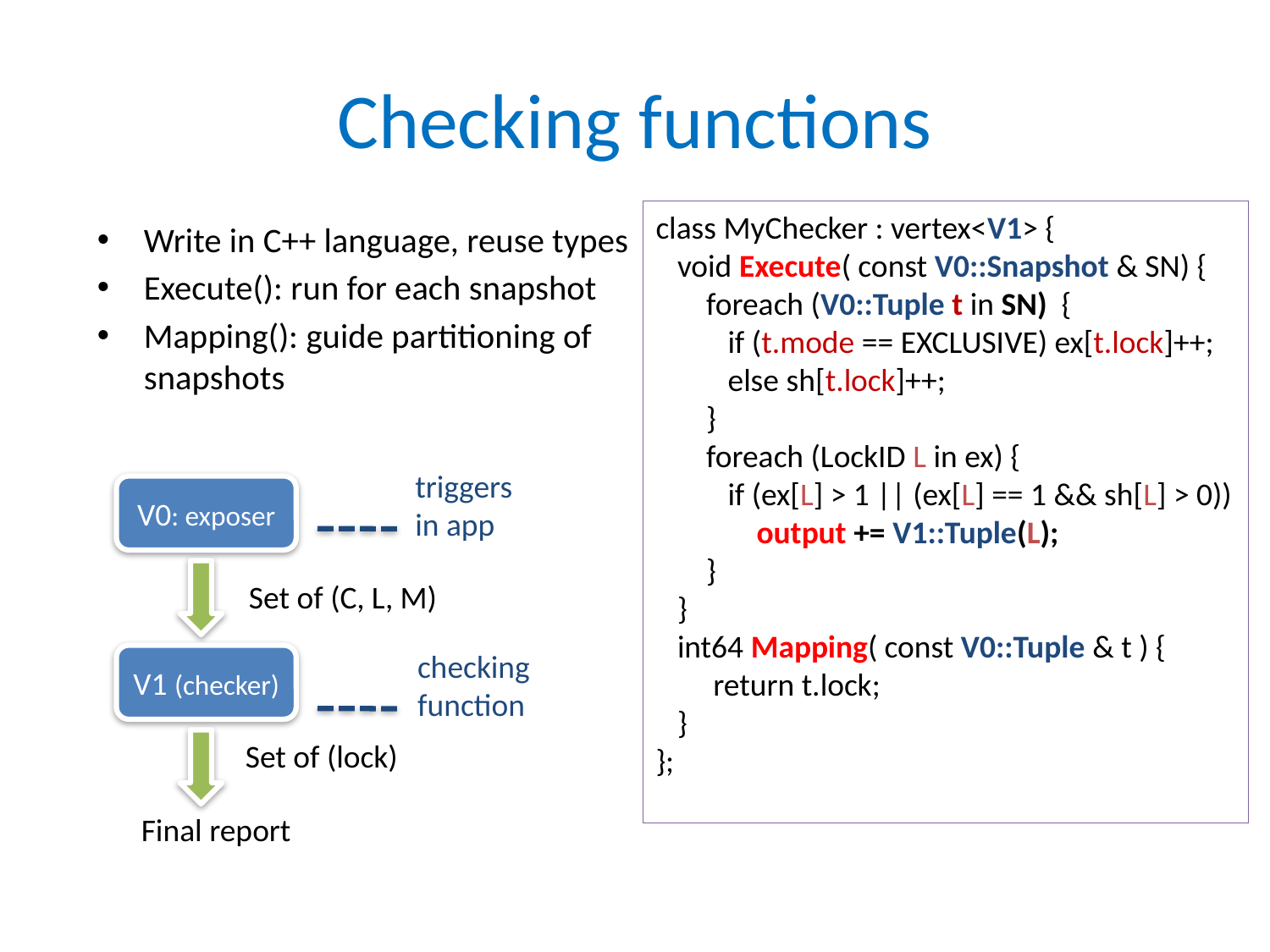

# Checking functions
class MyChecker : vertex<V1> {
   void Execute( const V0::Snapshot & SN) {
       foreach (V0::Tuple t in SN)  {
          if (t.mode == EXCLUSIVE) ex[t.lock]++;
          else sh[t.lock]++;
       }
       foreach (LockID L in ex) {
          if (ex[L] > 1 || (ex[L] == 1 && sh[L] > 0))
              output += V1::Tuple(L);
       }
   }
   int64 Mapping( const V0::Tuple & t ) {
        return t.lock;
   }
};

Write in C++ language, reuse types
Execute(): run for each snapshot
Mapping(): guide partitioning of snapshots
triggers
in app
V0: exposer

Set of (C, L, M)
checking
function
V1 (checker)

Set of (lock)
Final report